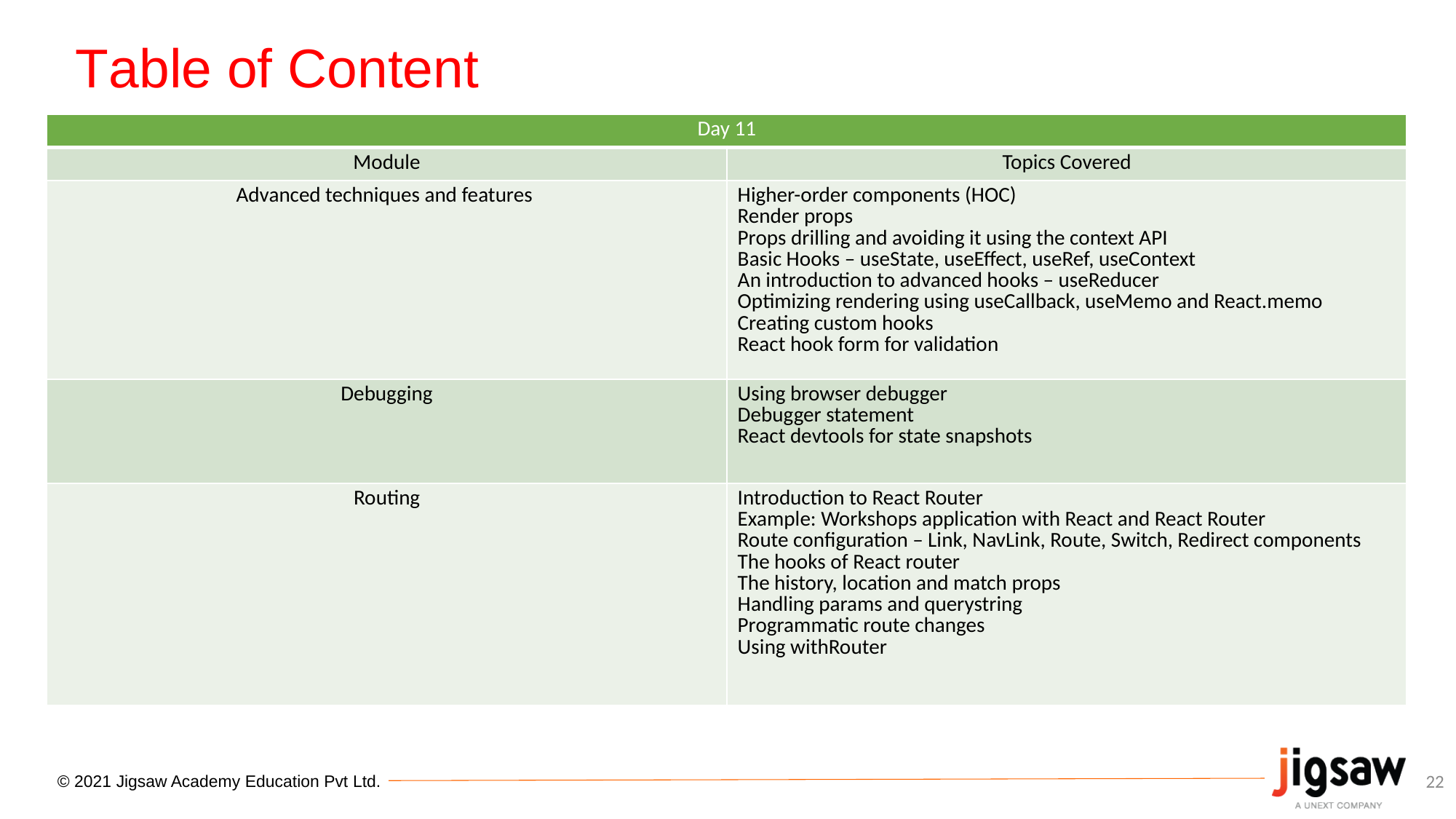

# Table of Content
| Day 11 |  |
| --- | --- |
| Module | Topics Covered |
| Advanced techniques and features | Higher-order components (HOC) Render props Props drilling and avoiding it using the context API Basic Hooks – useState, useEffect, useRef, useContext An introduction to advanced hooks – useReducer Optimizing rendering using useCallback, useMemo and React.memo Creating custom hooks React hook form for validation |
| Debugging | Using browser debugger Debugger statement React devtools for state snapshots |
| Routing | Introduction to React Router Example: Workshops application with React and React Router Route configuration – Link, NavLink, Route, Switch, Redirect components The hooks of React router The history, location and match props Handling params and querystring Programmatic route changes Using withRouter |
22